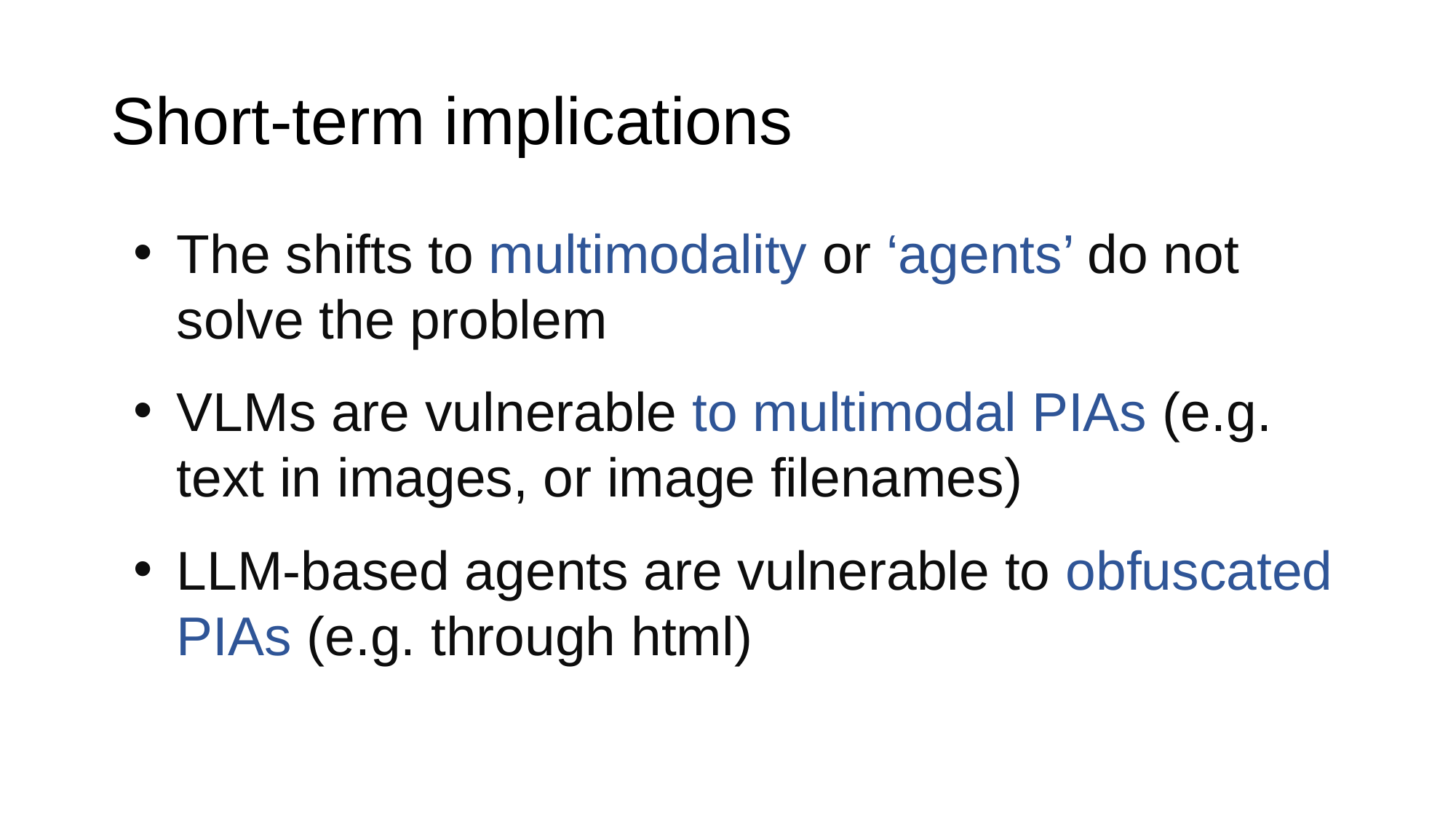

# Short-term implications
The shifts to multimodality or ‘agents’ do not solve the problem
VLMs are vulnerable to multimodal PIAs (e.g. text in images, or image filenames)
LLM-based agents are vulnerable to obfuscated PIAs (e.g. through html)